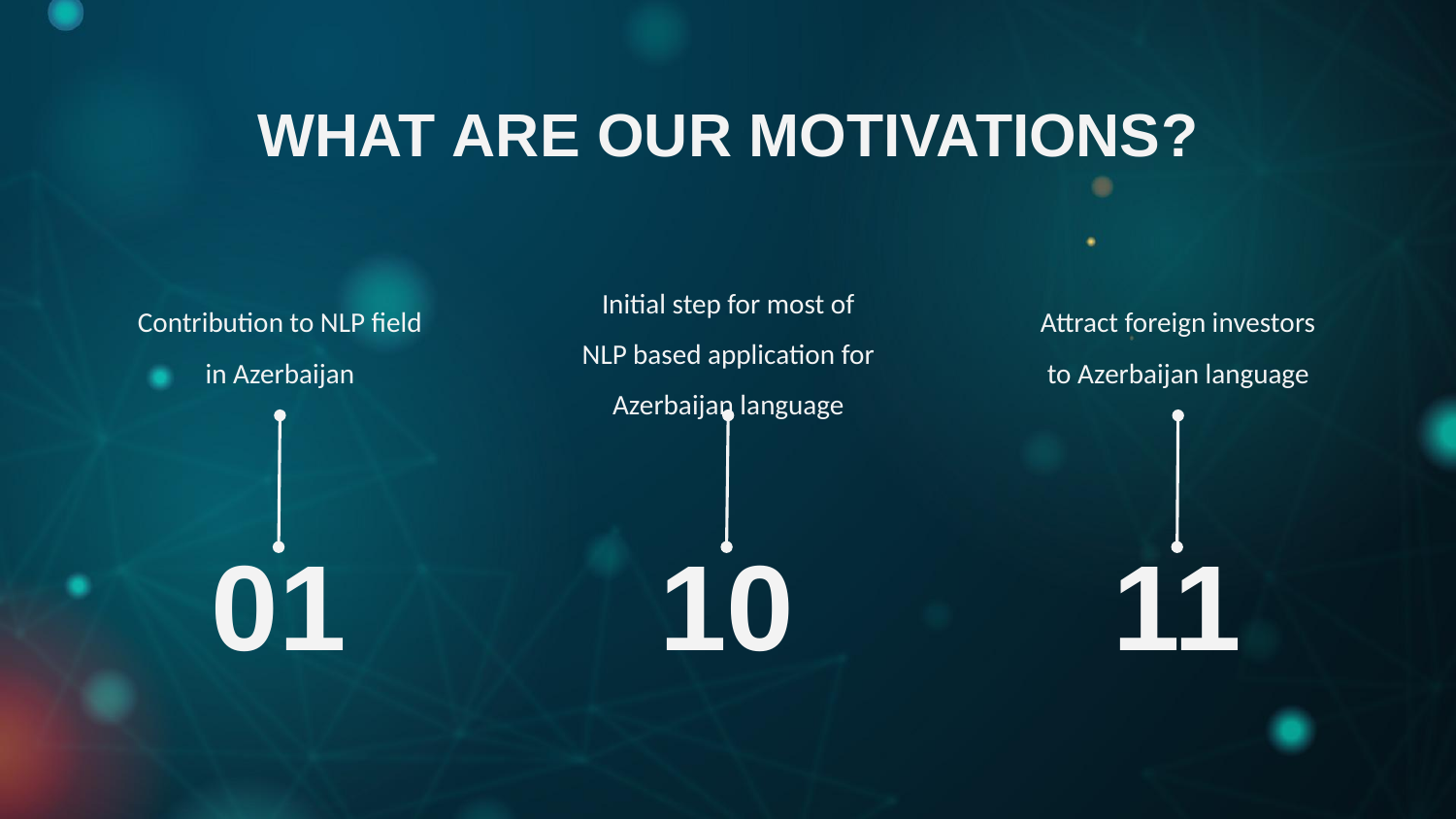

WHAT ARE OUR MOTIVATIONS?
Contribution to NLP field in Azerbaijan
Attract foreign investors to Azerbaijan language
Initial step for most of NLP based application for Azerbaijan language
# 01
10
11